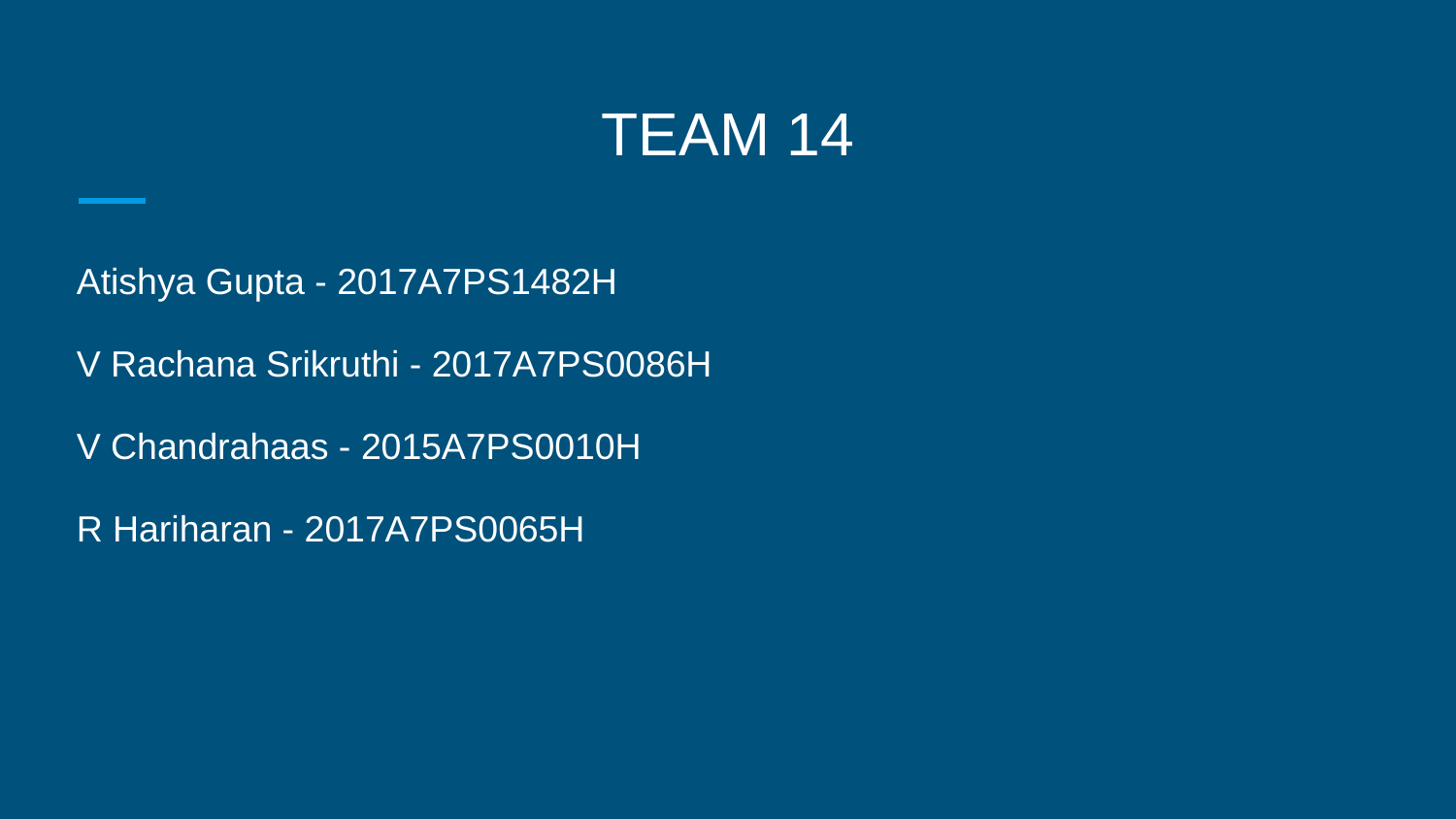

# TEAM 14
Atishya Gupta - 2017A7PS1482H
V Rachana Srikruthi - 2017A7PS0086H
V Chandrahaas - 2015A7PS0010H
R Hariharan - 2017A7PS0065H